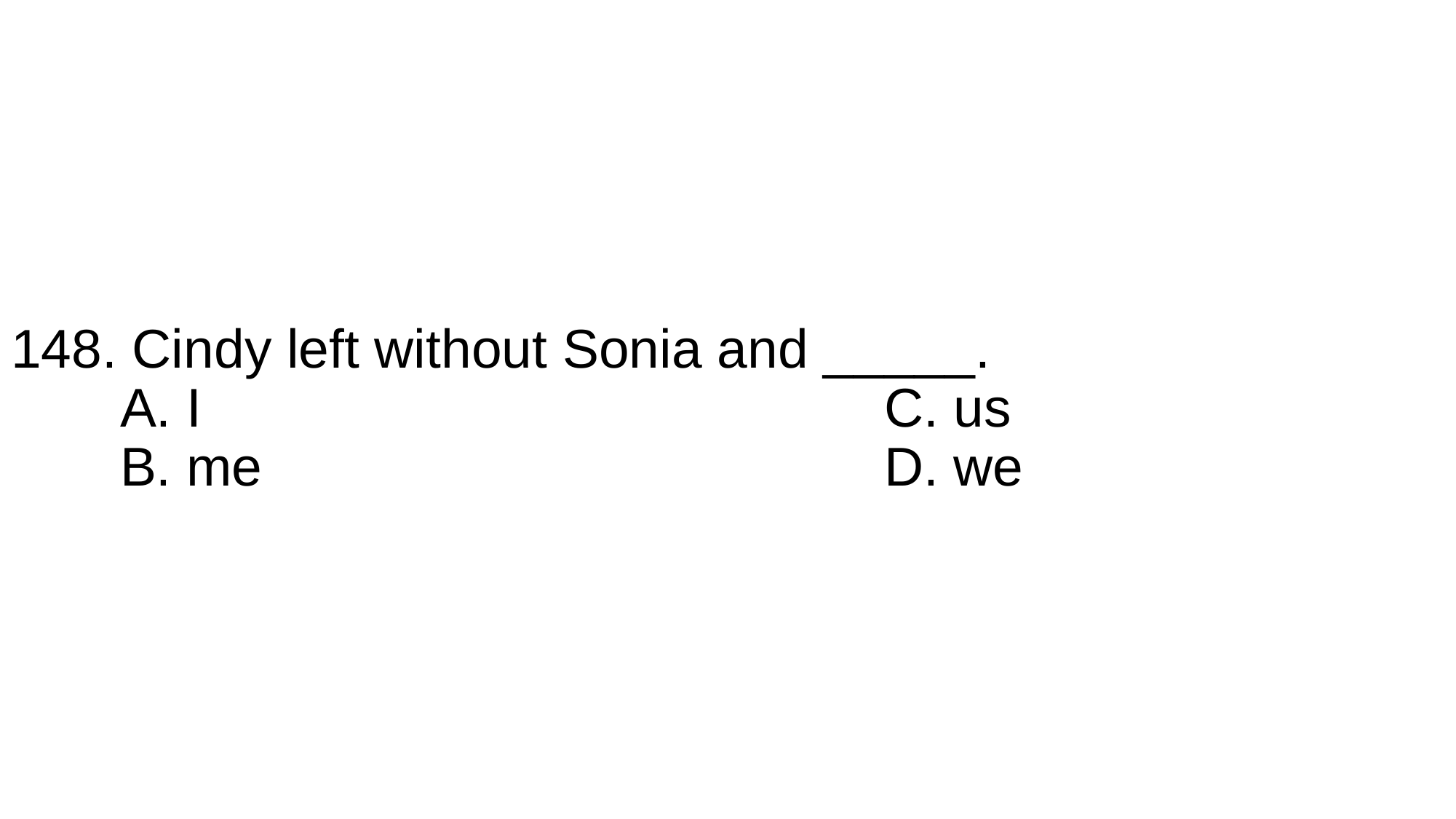

# 148. Cindy left without Sonia and _____. A. I							C. us B. me						D. we